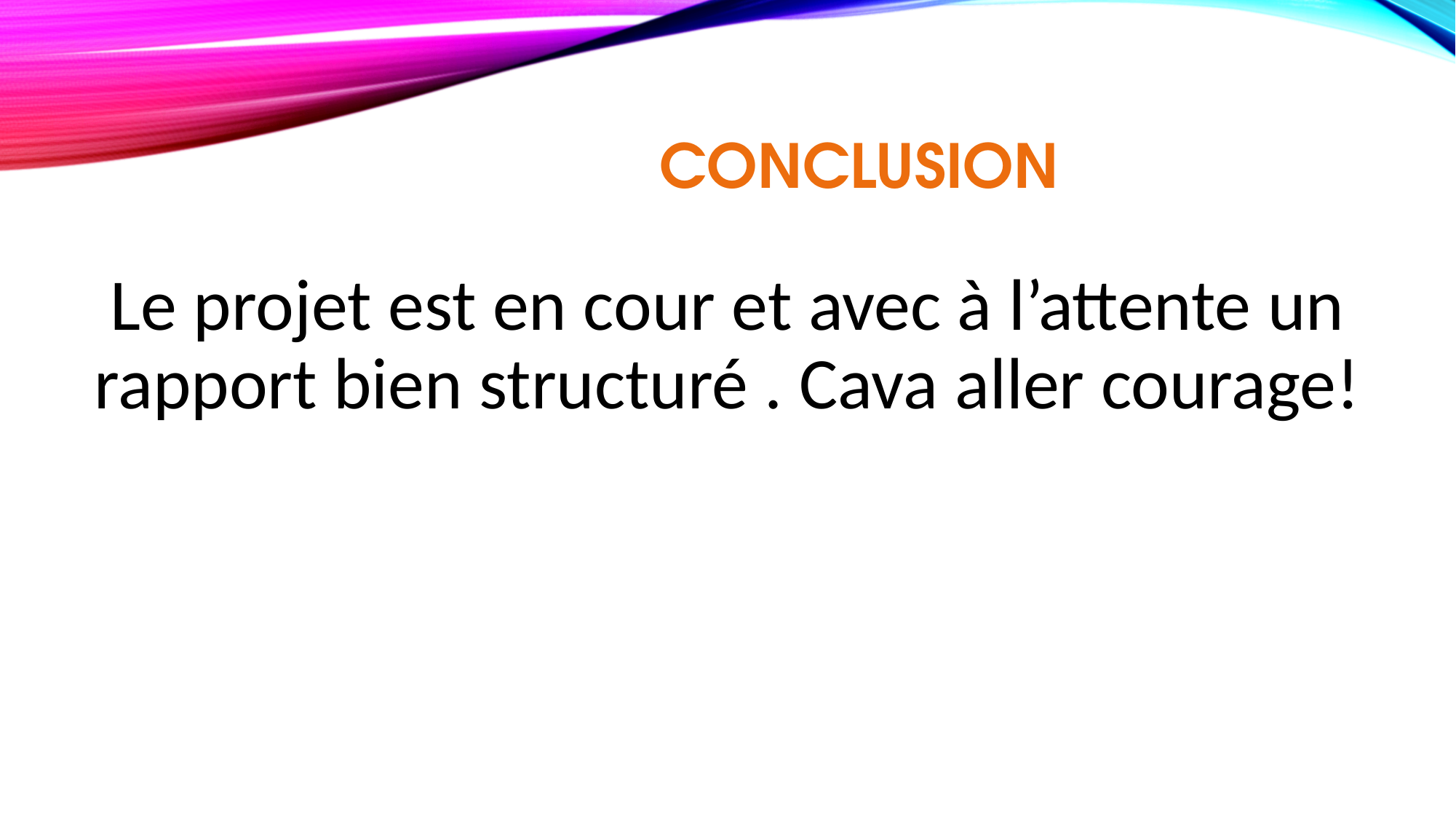

# Conclusion
Le projet est en cour et avec à l’attente un rapport bien structuré . Cava aller courage!